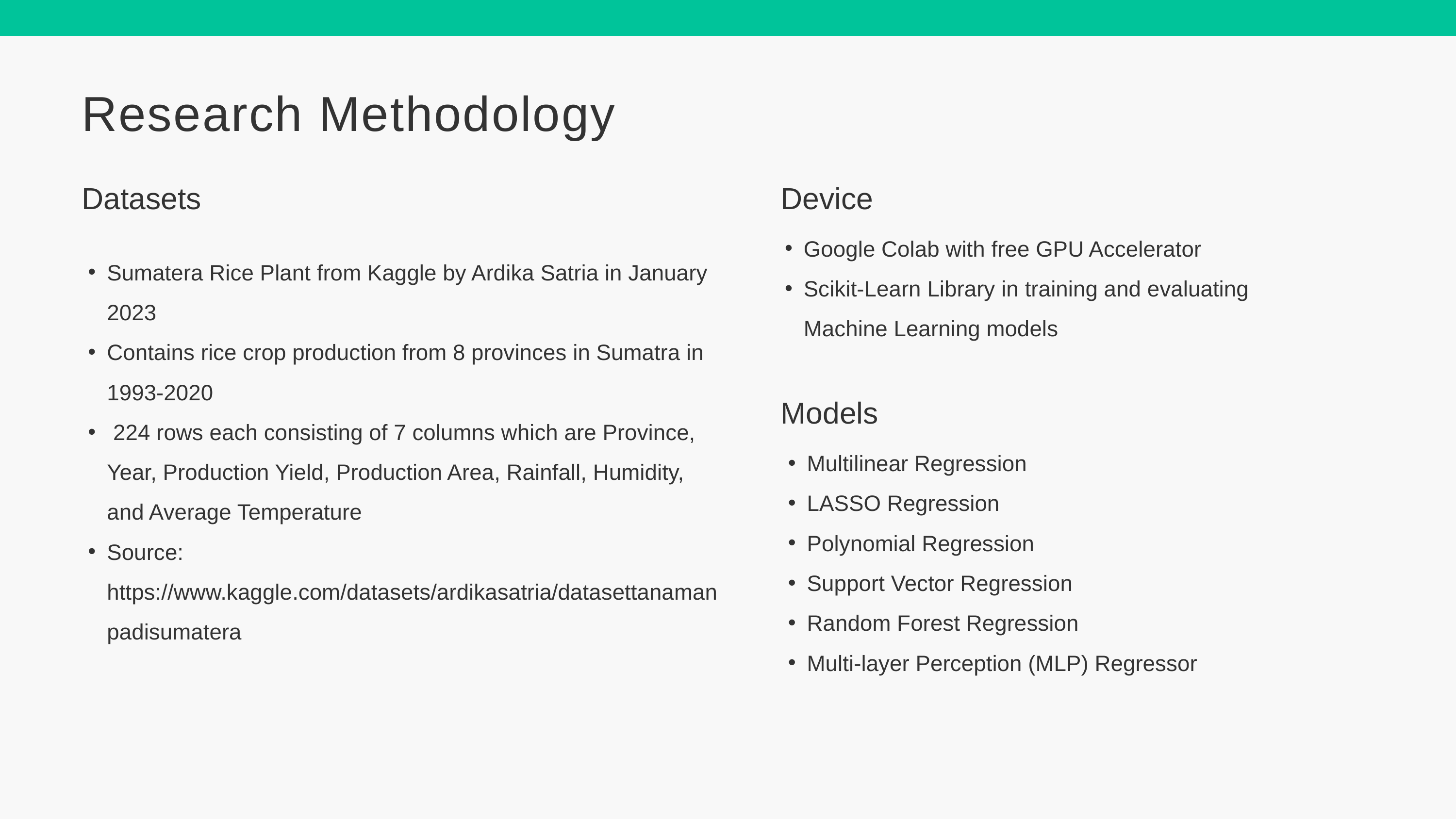

Research Methodology
Datasets
Device
Google Colab with free GPU Accelerator
Scikit-Learn Library in training and evaluating Machine Learning models
Sumatera Rice Plant from Kaggle by Ardika Satria in January 2023
Contains rice crop production from 8 provinces in Sumatra in 1993-2020
 224 rows each consisting of 7 columns which are Province, Year, Production Yield, Production Area, Rainfall, Humidity, and Average Temperature
Source: https://www.kaggle.com/datasets/ardikasatria/datasettanamanpadisumatera
Models
Multilinear Regression
LASSO Regression
Polynomial Regression
Support Vector Regression
Random Forest Regression
Multi-layer Perception (MLP) Regressor